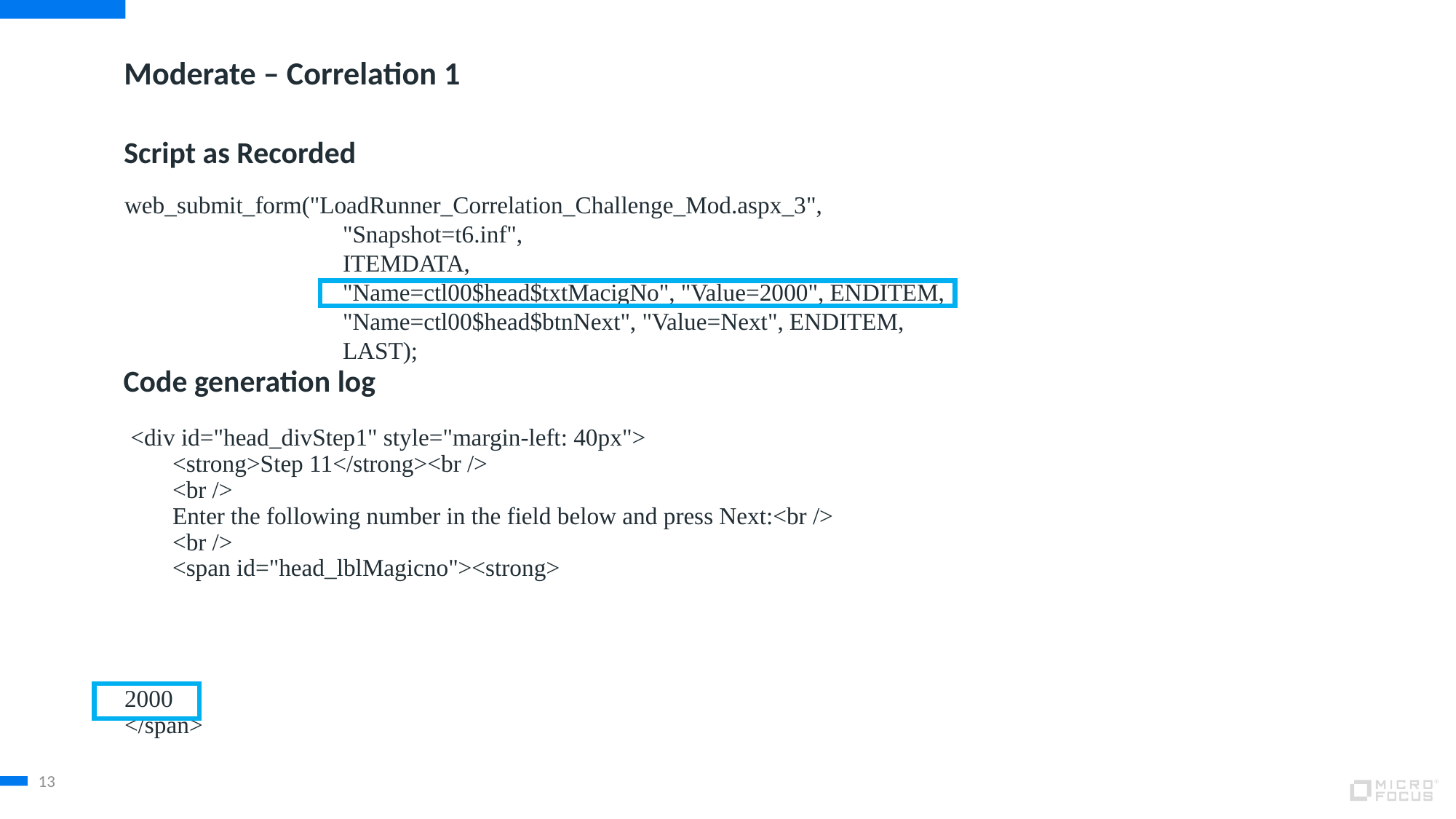

# Moderate – Correlation 1
Script as Recorded
web_submit_form("LoadRunner_Correlation_Challenge_Mod.aspx_3",
		"Snapshot=t6.inf",
		ITEMDATA,
		"Name=ctl00$head$txtMacigNo", "Value=2000", ENDITEM,
		"Name=ctl00$head$btnNext", "Value=Next", ENDITEM,
		LAST);

Code generation log
 <div id="head_divStep1" style="margin-left: 40px">
        <strong>Step 11</strong><br />
        <br />
        Enter the following number in the field below and press Next:<br />
        <br />
        <span id="head_lblMagicno"><strong>

2000
</span>

13